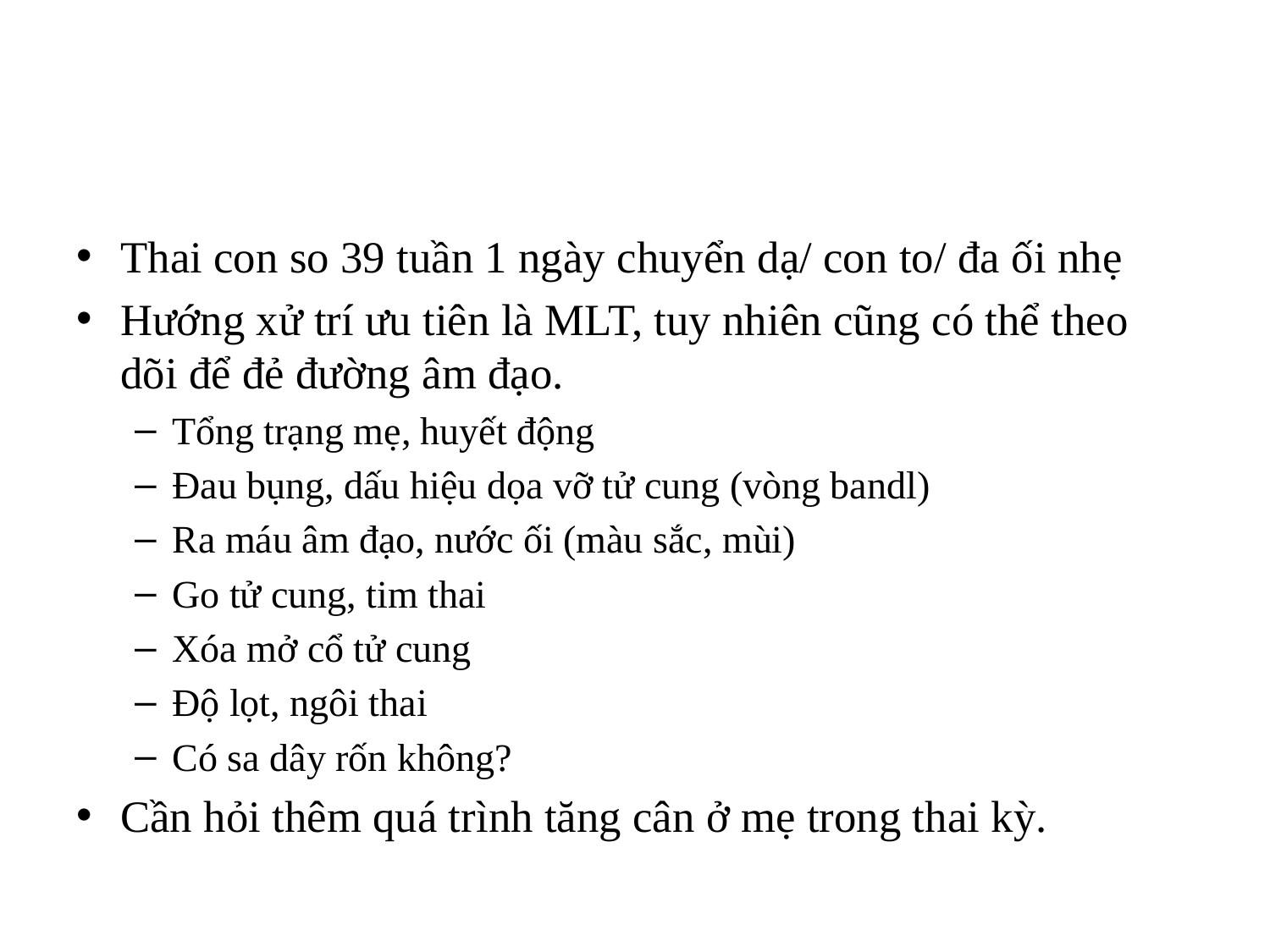

#
Thai con so 39 tuần 1 ngày chuyển dạ/ con to/ đa ối nhẹ
Hướng xử trí ưu tiên là MLT, tuy nhiên cũng có thể theo dõi để đẻ đường âm đạo.
Tổng trạng mẹ, huyết động
Đau bụng, dấu hiệu dọa vỡ tử cung (vòng bandl)
Ra máu âm đạo, nước ối (màu sắc, mùi)
Go tử cung, tim thai
Xóa mở cổ tử cung
Độ lọt, ngôi thai
Có sa dây rốn không?
Cần hỏi thêm quá trình tăng cân ở mẹ trong thai kỳ.